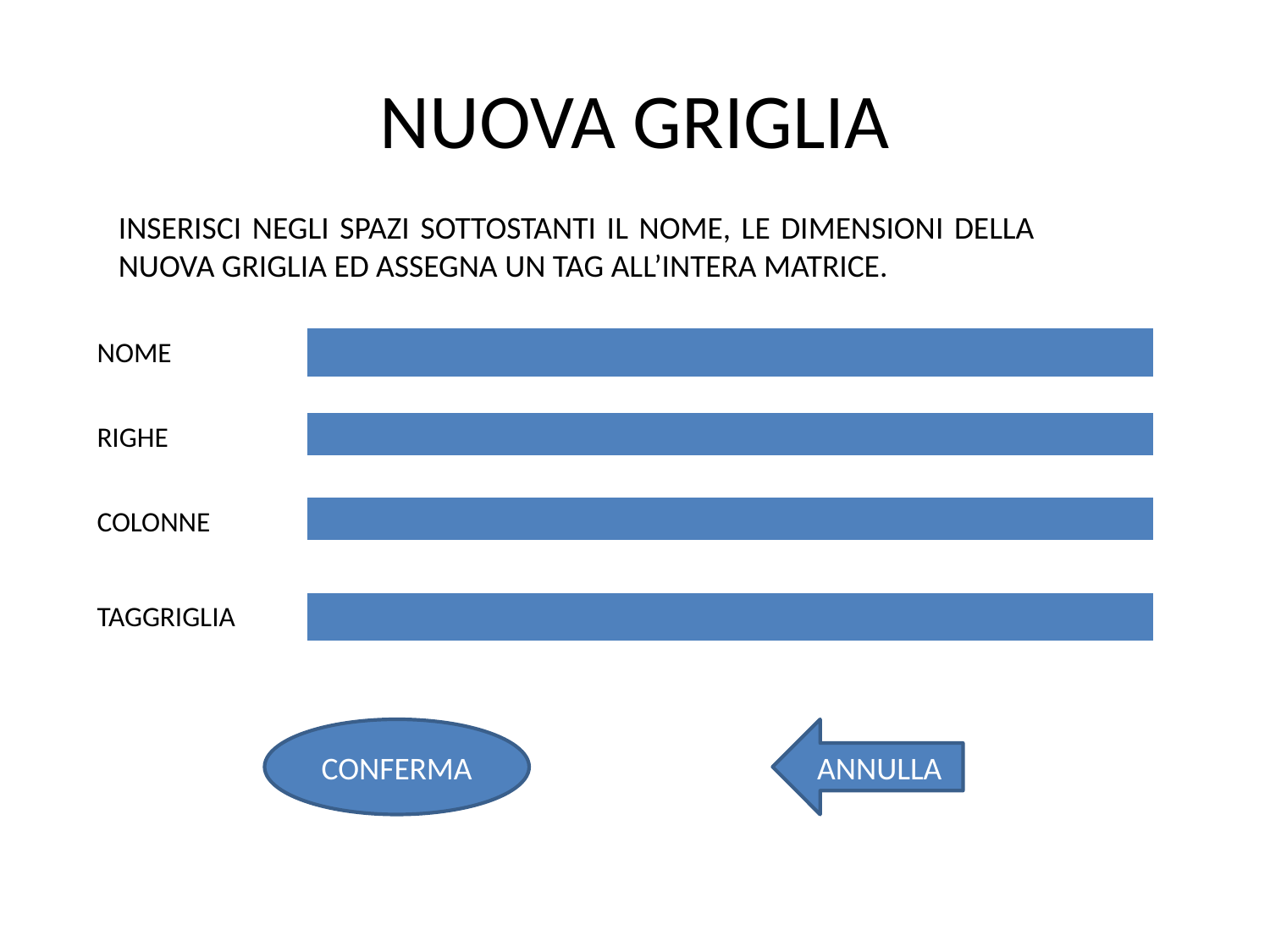

# NUOVA GRIGLIA
INSERISCI NEGLI SPAZI SOTTOSTANTI IL NOME, LE DIMENSIONI DELLA NUOVA GRIGLIA ED ASSEGNA UN TAG ALL’INTERA MATRICE.
NOME
|  |
| --- |
RIGHE
|  |
| --- |
COLONNE
|  |
| --- |
TAGGRIGLIA
|  |
| --- |
CONFERMA
ANNULLA